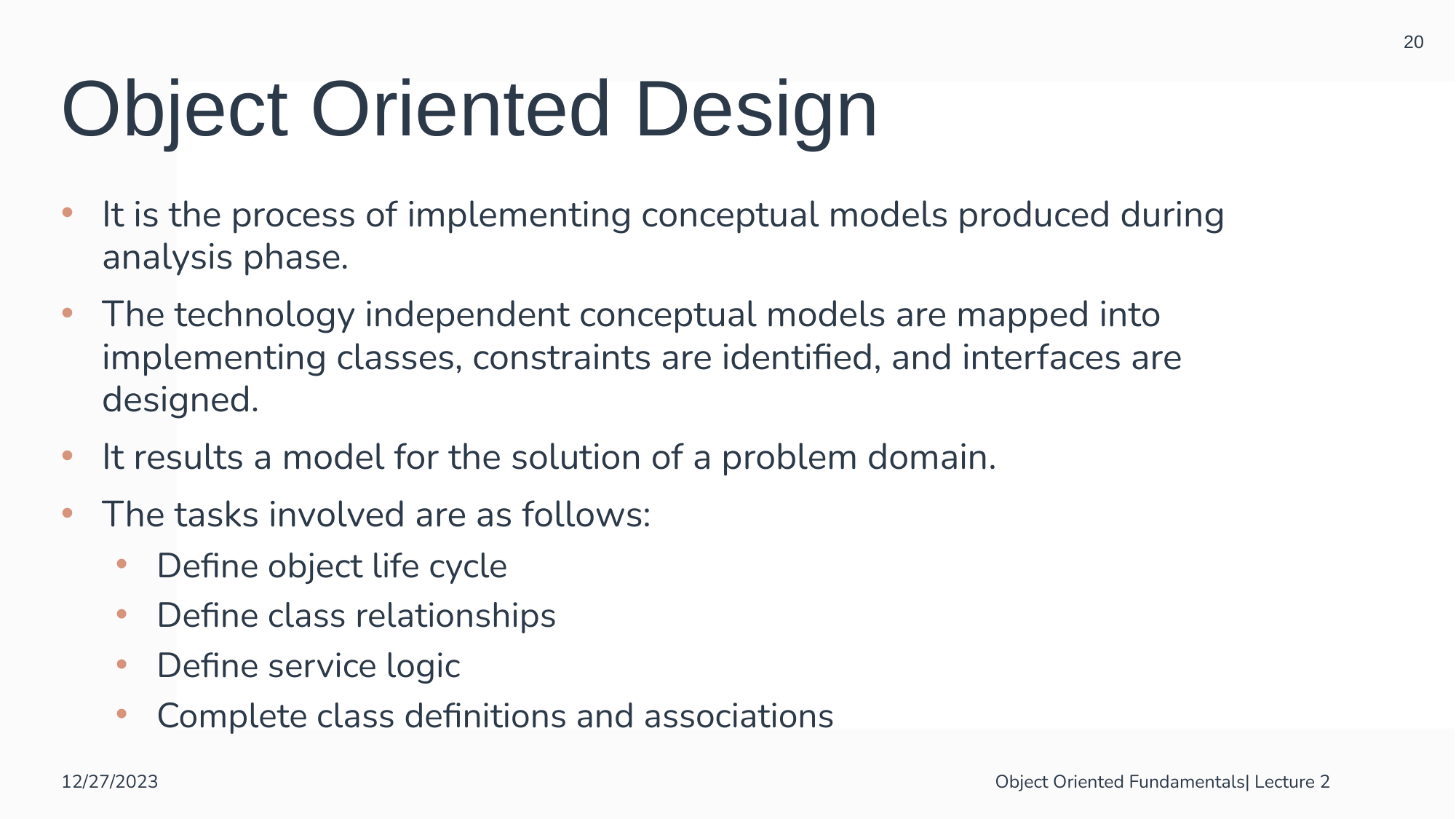

20
# Object Oriented Design
It is the process of implementing conceptual models produced during analysis phase.
The technology independent conceptual models are mapped into implementing classes, constraints are identified, and interfaces are designed.
It results a model for the solution of a problem domain.
The tasks involved are as follows:
Define object life cycle
Define class relationships
Define service logic
Complete class definitions and associations
12/27/2023
Object Oriented Fundamentals| Lecture 2